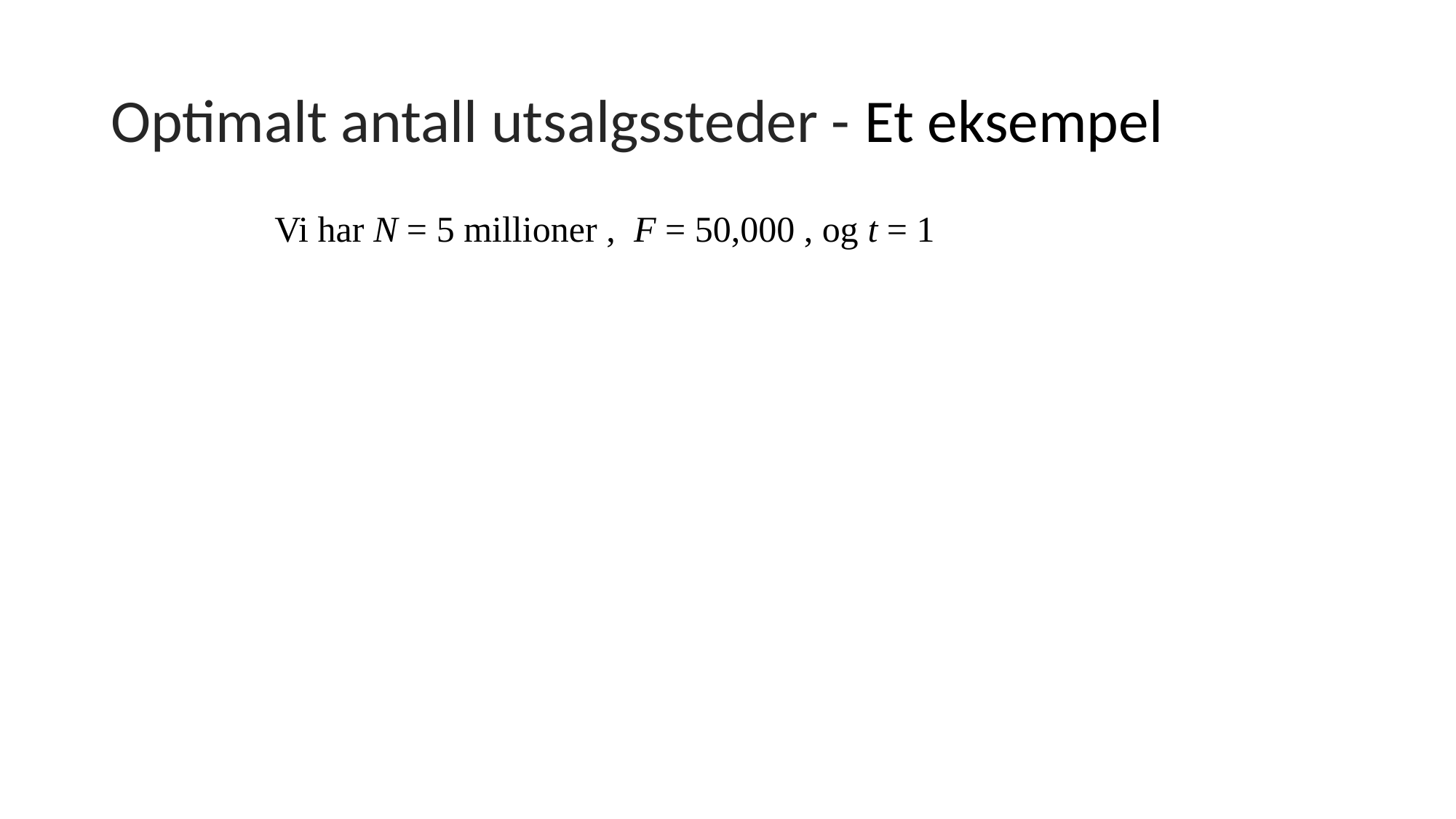

# Optimalt antall utsalgssteder - Et eksempel
Vi har N = 5 millioner ,  F = 50,000 , og t = 1